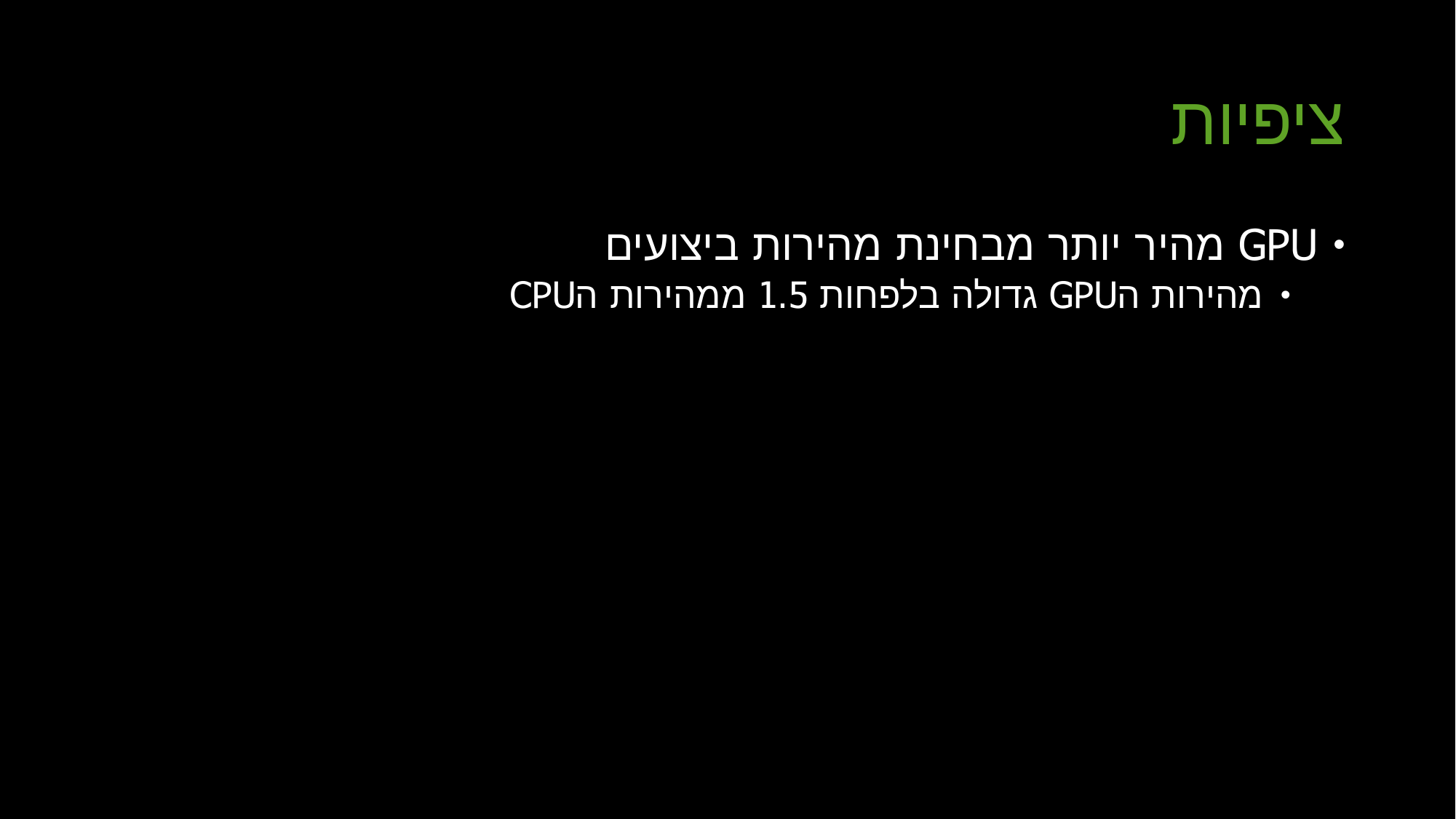

# ציפיות
GPU מהיר יותר מבחינת מהירות ביצועים
מהירות הGPU גדולה בלפחות 1.5 ממהירות הCPU